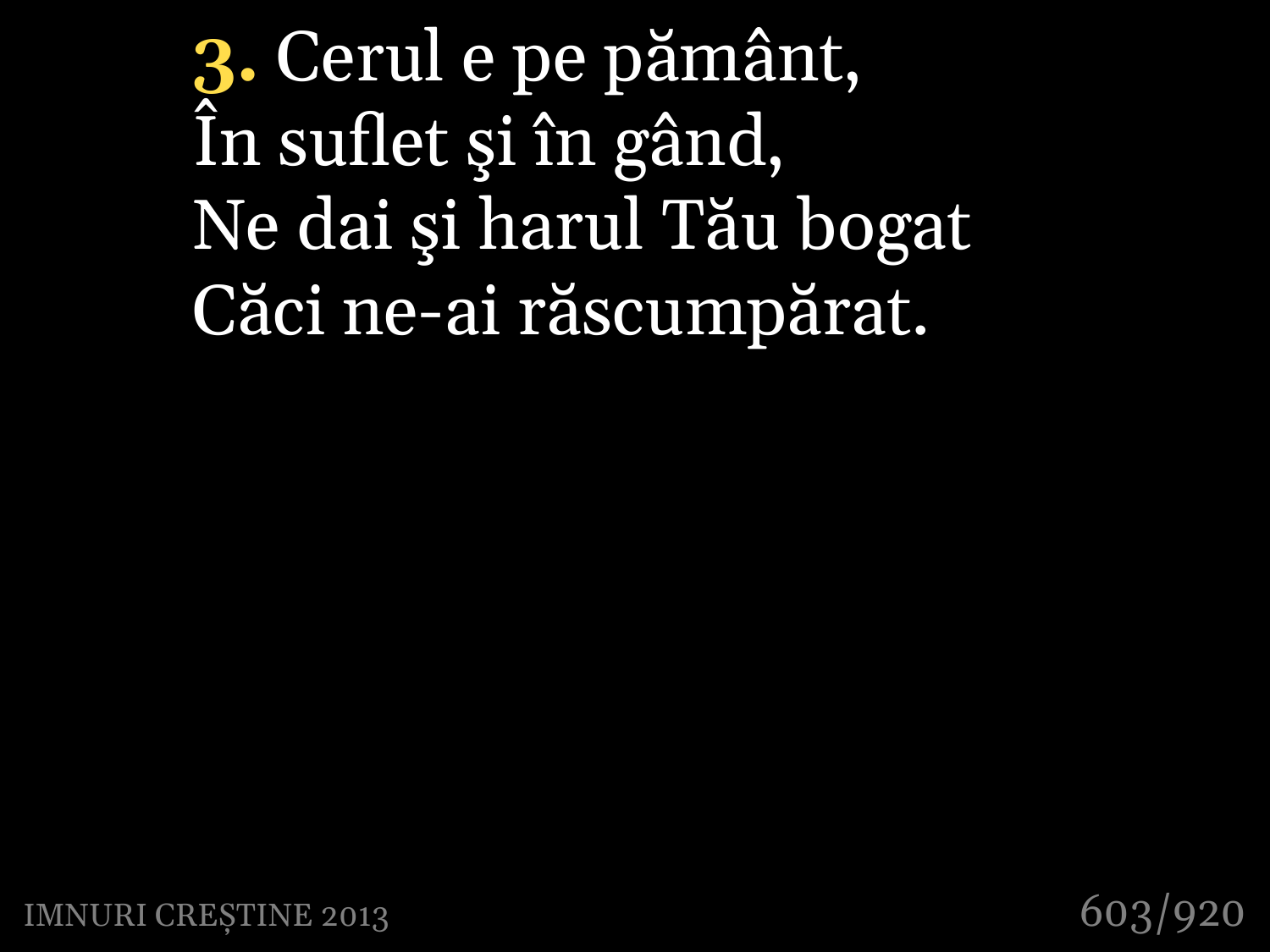

3. Cerul e pe pământ,
În suflet şi în gând,
Ne dai şi harul Tău bogat
Căci ne-ai răscumpărat.
603/920
IMNURI CREȘTINE 2013